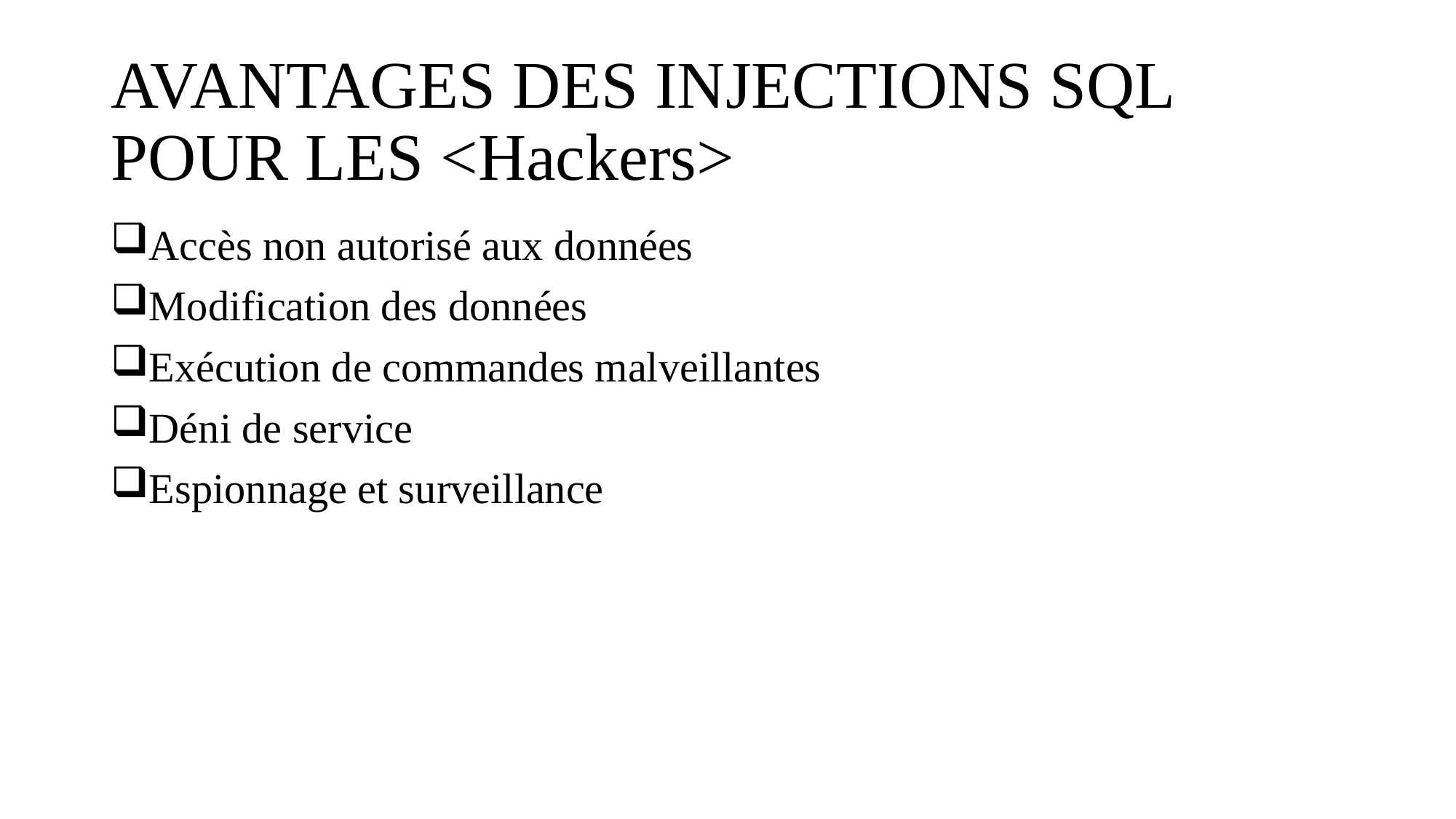

# AVANTAGES DES INJECTIONS SQL POUR LES <Hackers>
Accès non autorisé aux données
Modification des données
Exécution de commandes malveillantes
Déni de service
Espionnage et surveillance